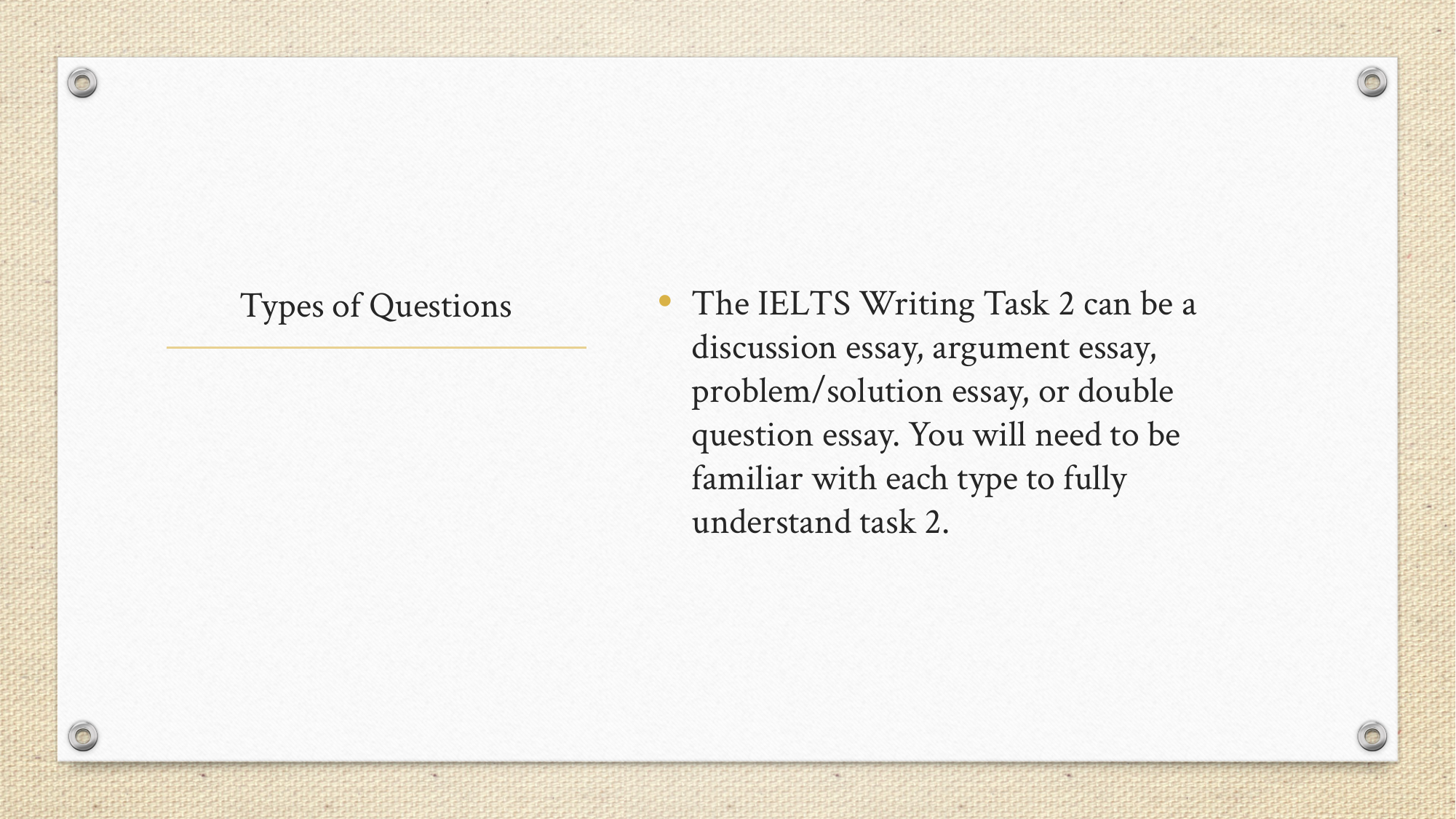

The IELTS Writing Task 2 can be a discussion essay, argument essay, problem/solution essay, or double question essay. You will need to be familiar with each type to fully understand task 2.
# Types of Questions